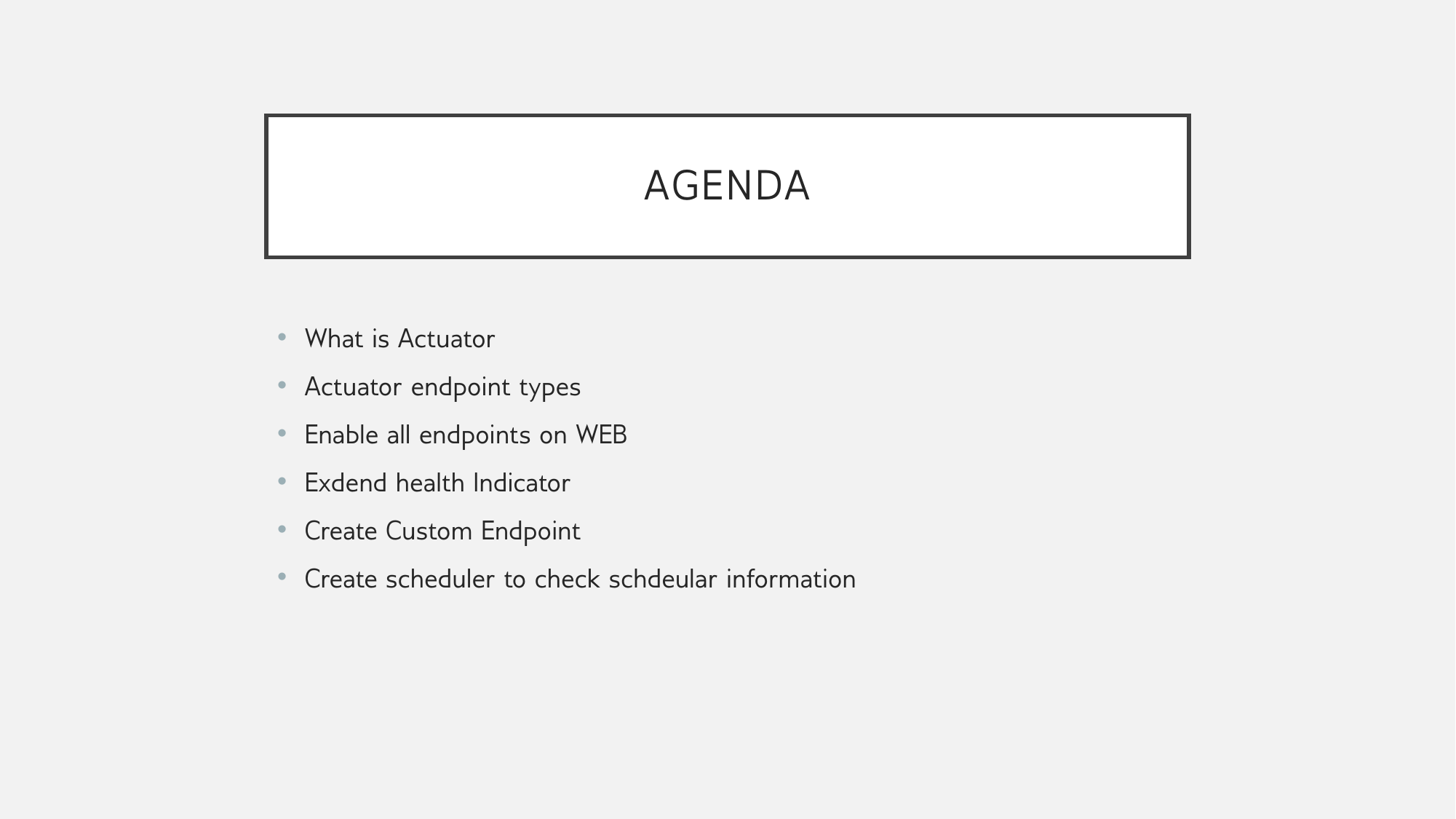

# Agenda
What is Actuator
Actuator endpoint types
Enable all endpoints on WEB
Exdend health Indicator
Create Custom Endpoint
Create scheduler to check schdeular information